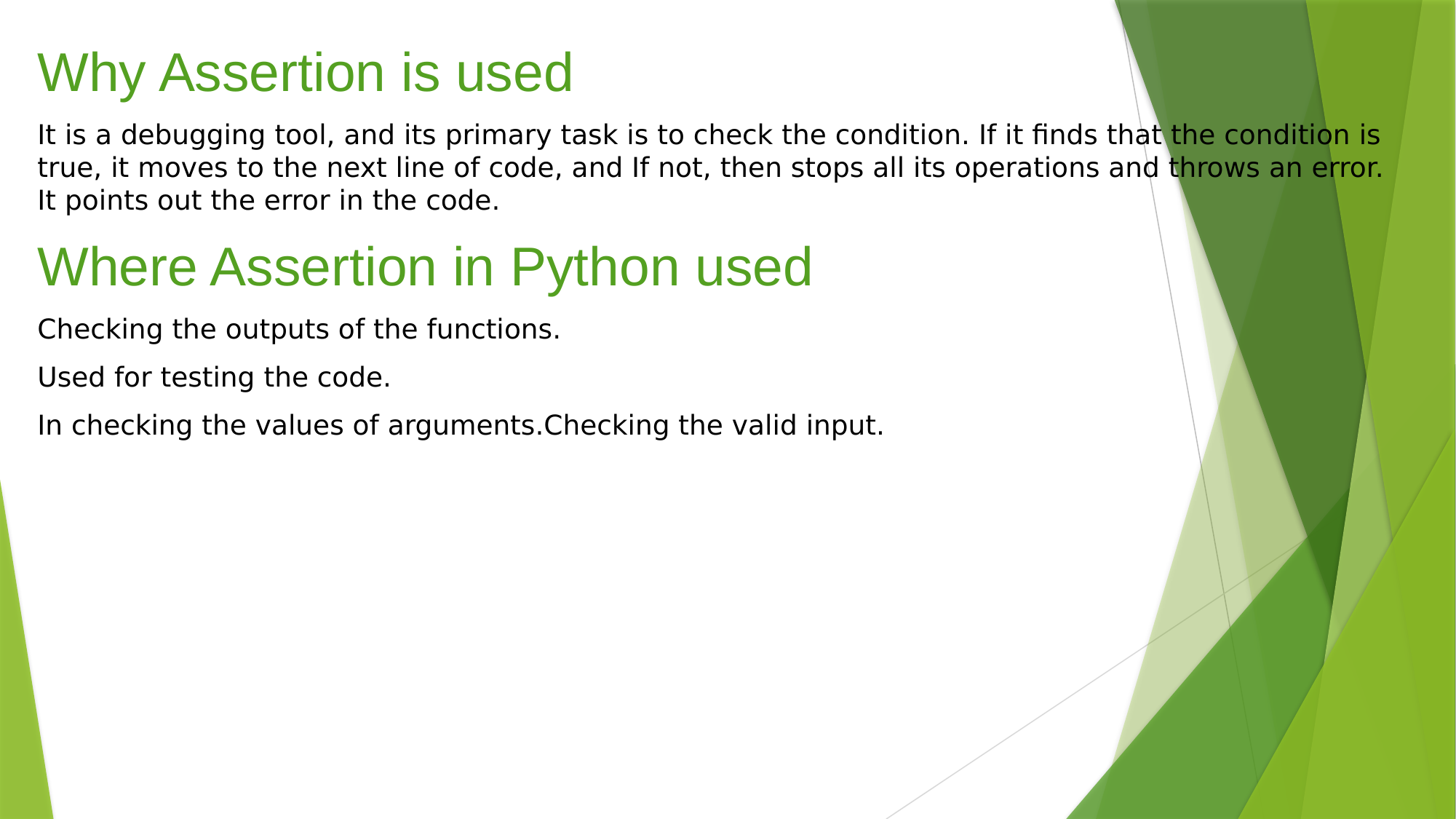

Why Assertion is used
It is a debugging tool, and its primary task is to check the condition. If it finds that the condition is true, it moves to the next line of code, and If not, then stops all its operations and throws an error. It points out the error in the code.
Where Assertion in Python used
Checking the outputs of the functions.
Used for testing the code.
In checking the values of arguments.Checking the valid input.